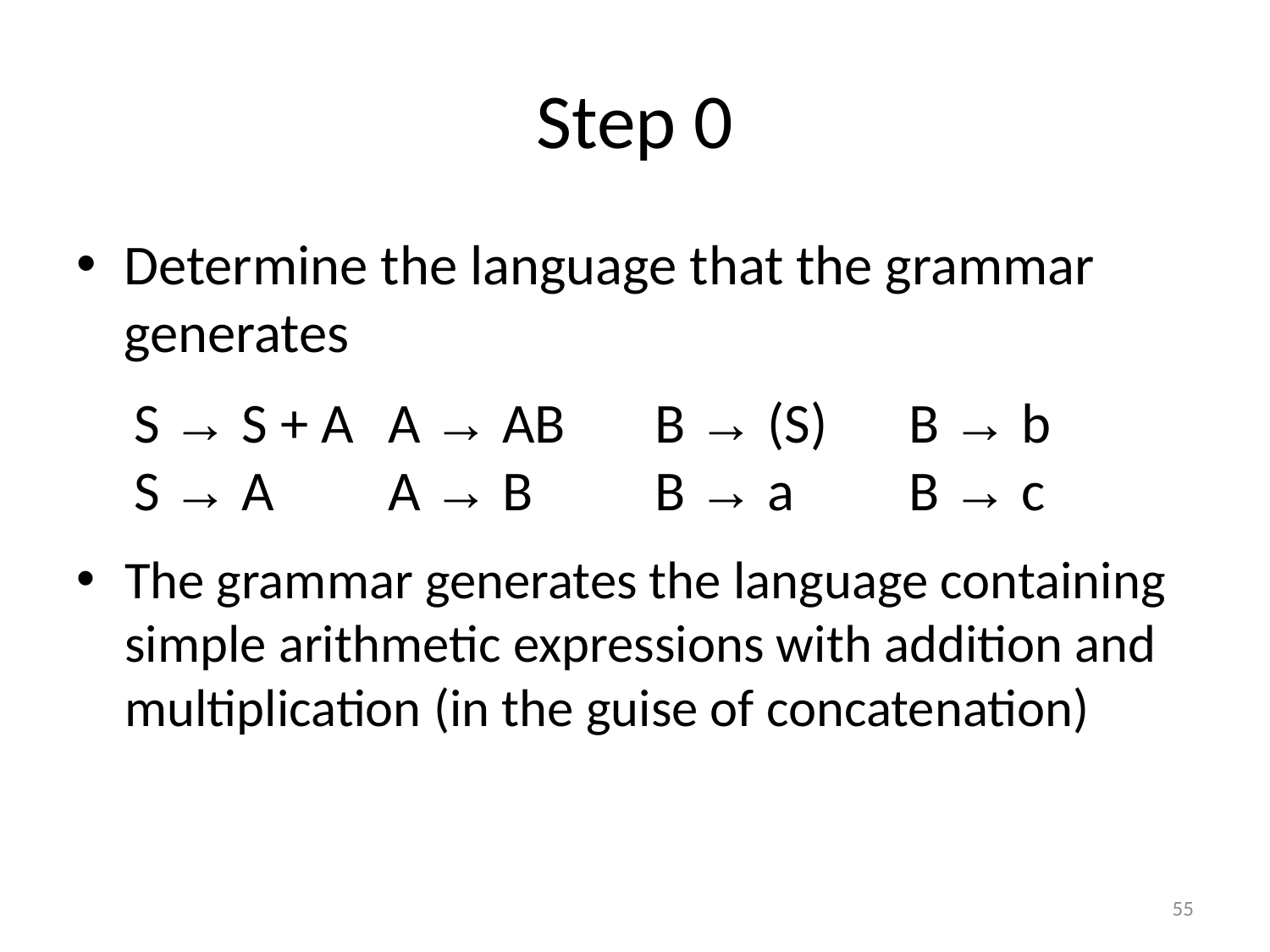

# Step 0
Determine the language that the grammar generates
S → S + A	A → AB	 B → (S)	 B → b
S → A	A → B	 B → a	 B → c
The grammar generates the language containing simple arithmetic expressions with addition and multiplication (in the guise of concatenation)
55